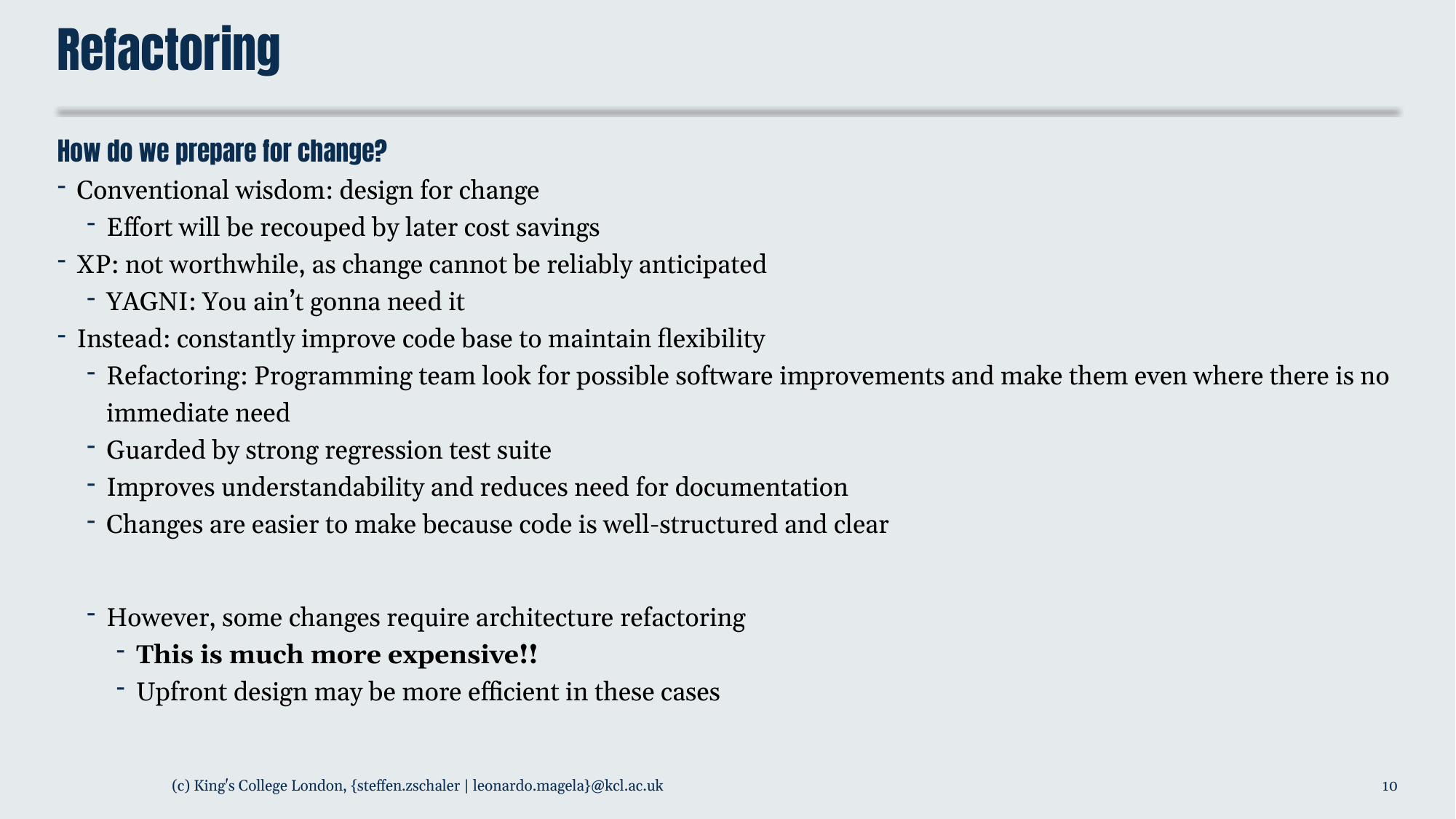

# Refactoring
How do we prepare for change?
Conventional wisdom: design for change
Effort will be recouped by later cost savings
XP: not worthwhile, as change cannot be reliably anticipated
YAGNI: You ain’t gonna need it
Instead: constantly improve code base to maintain flexibility
Refactoring: Programming team look for possible software improvements and make them even where there is no immediate need
Guarded by strong regression test suite
Improves understandability and reduces need for documentation
Changes are easier to make because code is well-structured and clear

However, some changes require architecture refactoring
This is much more expensive!!
Upfront design may be more efficient in these cases
(c) King's College London, {steffen.zschaler | leonardo.magela}@kcl.ac.uk
10